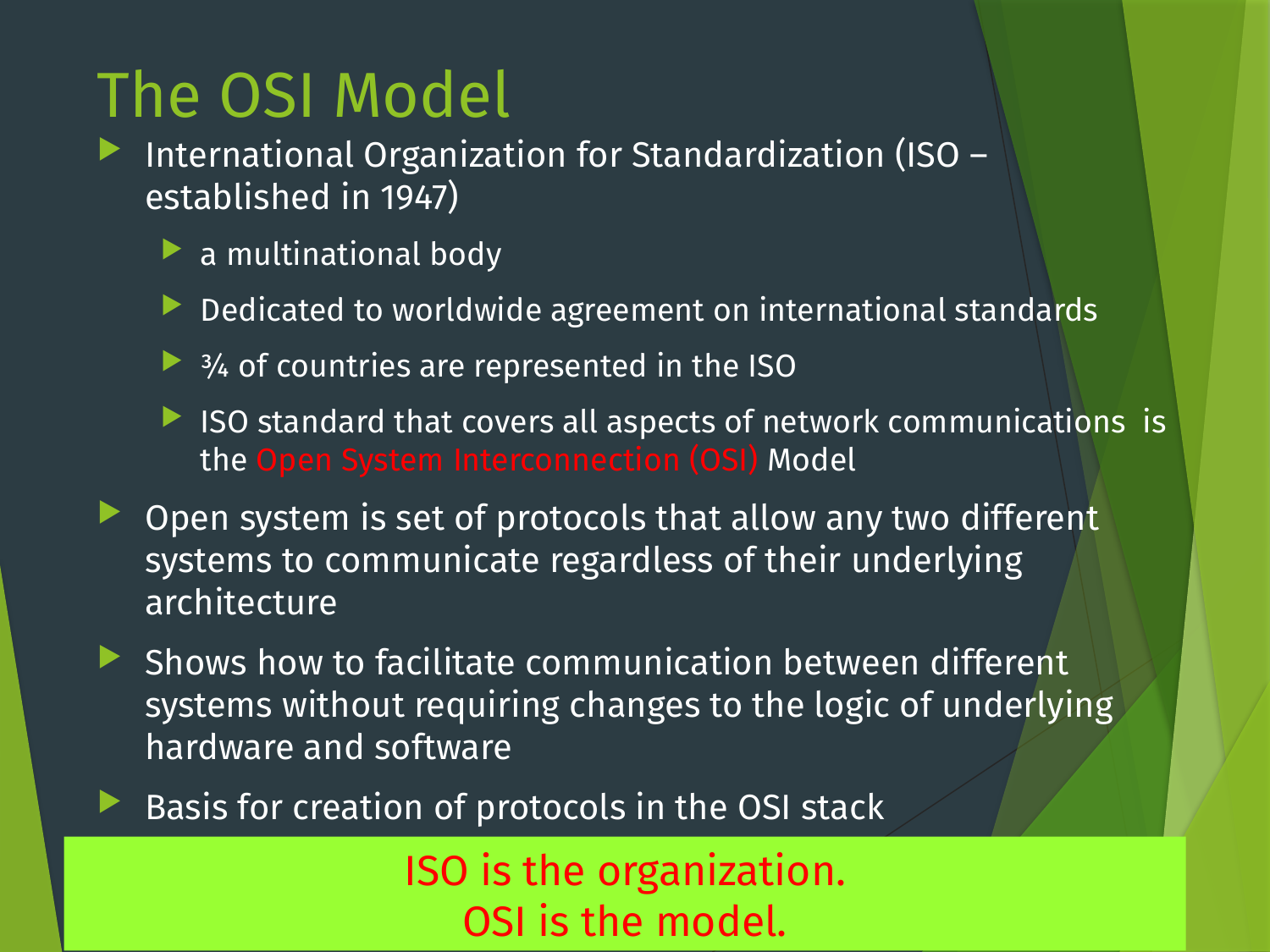

# The OSI Model
International Organization for Standardization (ISO – established in 1947)
a multinational body
Dedicated to worldwide agreement on international standards
¾ of countries are represented in the ISO
ISO standard that covers all aspects of network communications  is the Open System Interconnection (OSI) Model
Open system is set of protocols that allow any two different systems to communicate regardless of their underlying architecture
Shows how to facilitate communication between different systems without requiring changes to the logic of underlying hardware and software
Basis for creation of protocols in the OSI stack
ISO is the organization.
OSI is the model.